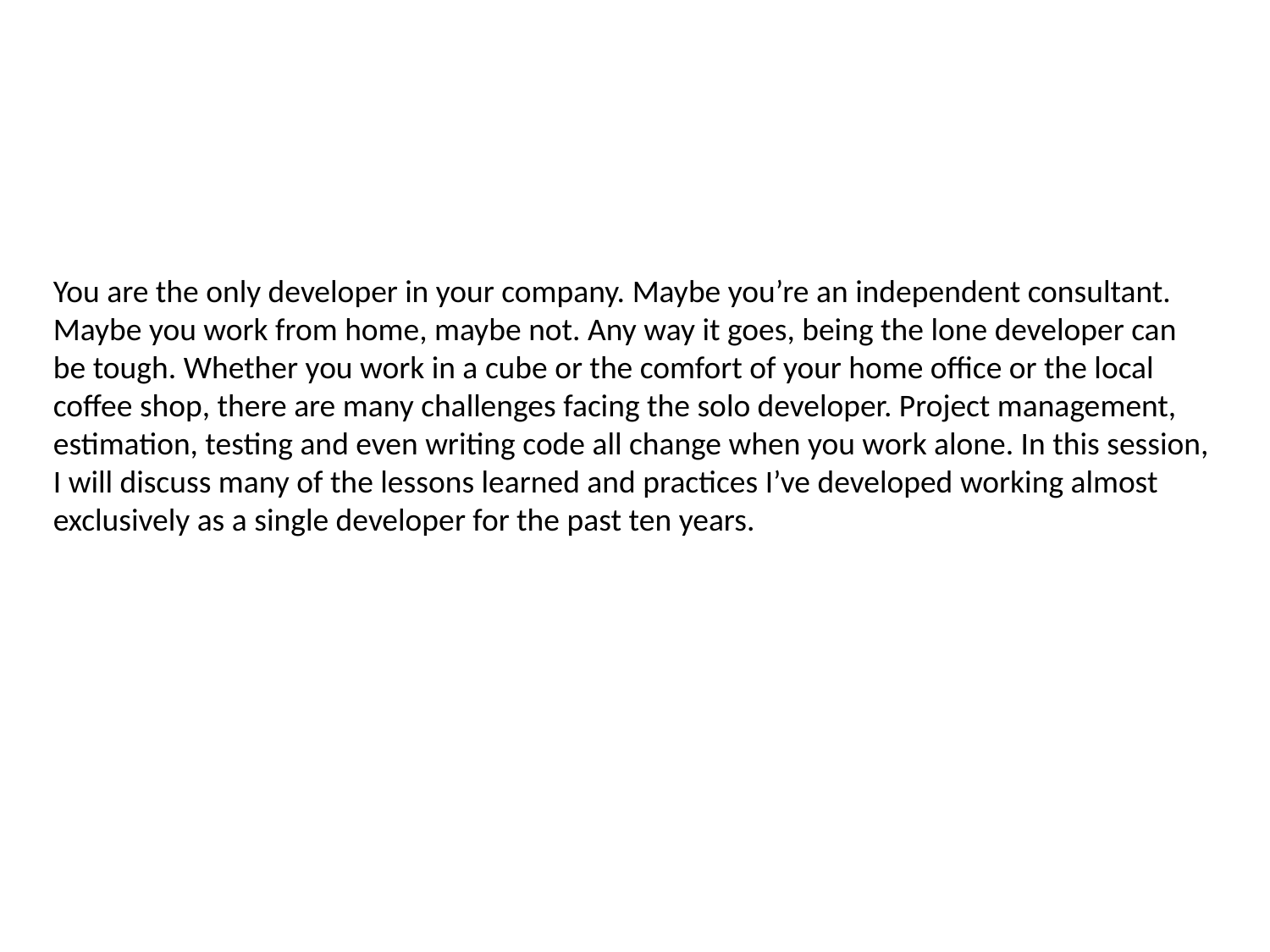

You are the only developer in your company. Maybe you’re an independent consultant. Maybe you work from home, maybe not. Any way it goes, being the lone developer can be tough. Whether you work in a cube or the comfort of your home office or the local coffee shop, there are many challenges facing the solo developer. Project management, estimation, testing and even writing code all change when you work alone. In this session, I will discuss many of the lessons learned and practices I’ve developed working almost exclusively as a single developer for the past ten years.